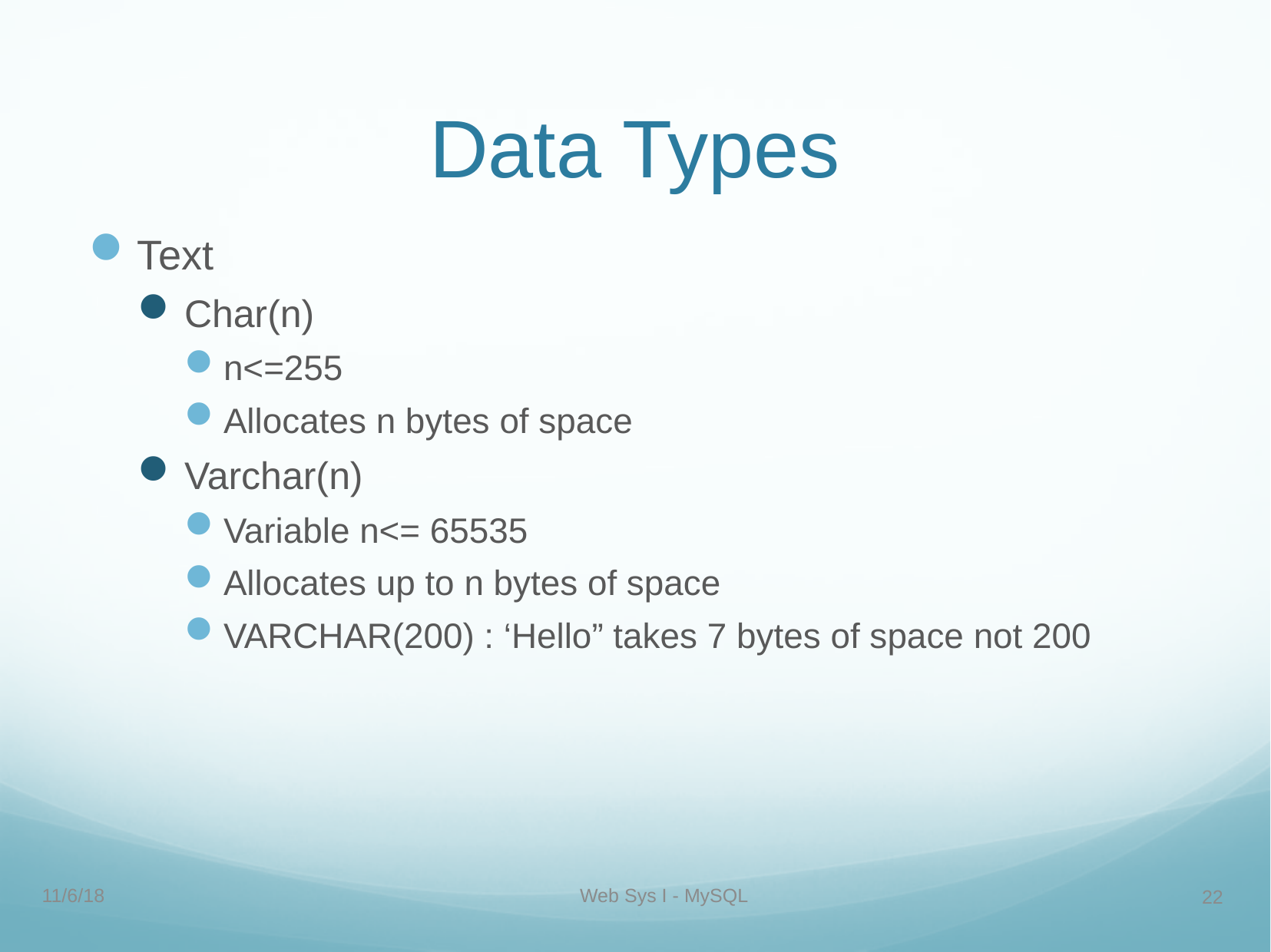

# Data Types
Text
Char(n)
n<=255
Allocates n bytes of space
Varchar(n)
Variable n<= 65535
Allocates up to n bytes of space
VARCHAR(200) : ‘Hello” takes 7 bytes of space not 200

11/6/18
Web Sys I - MySQL
22